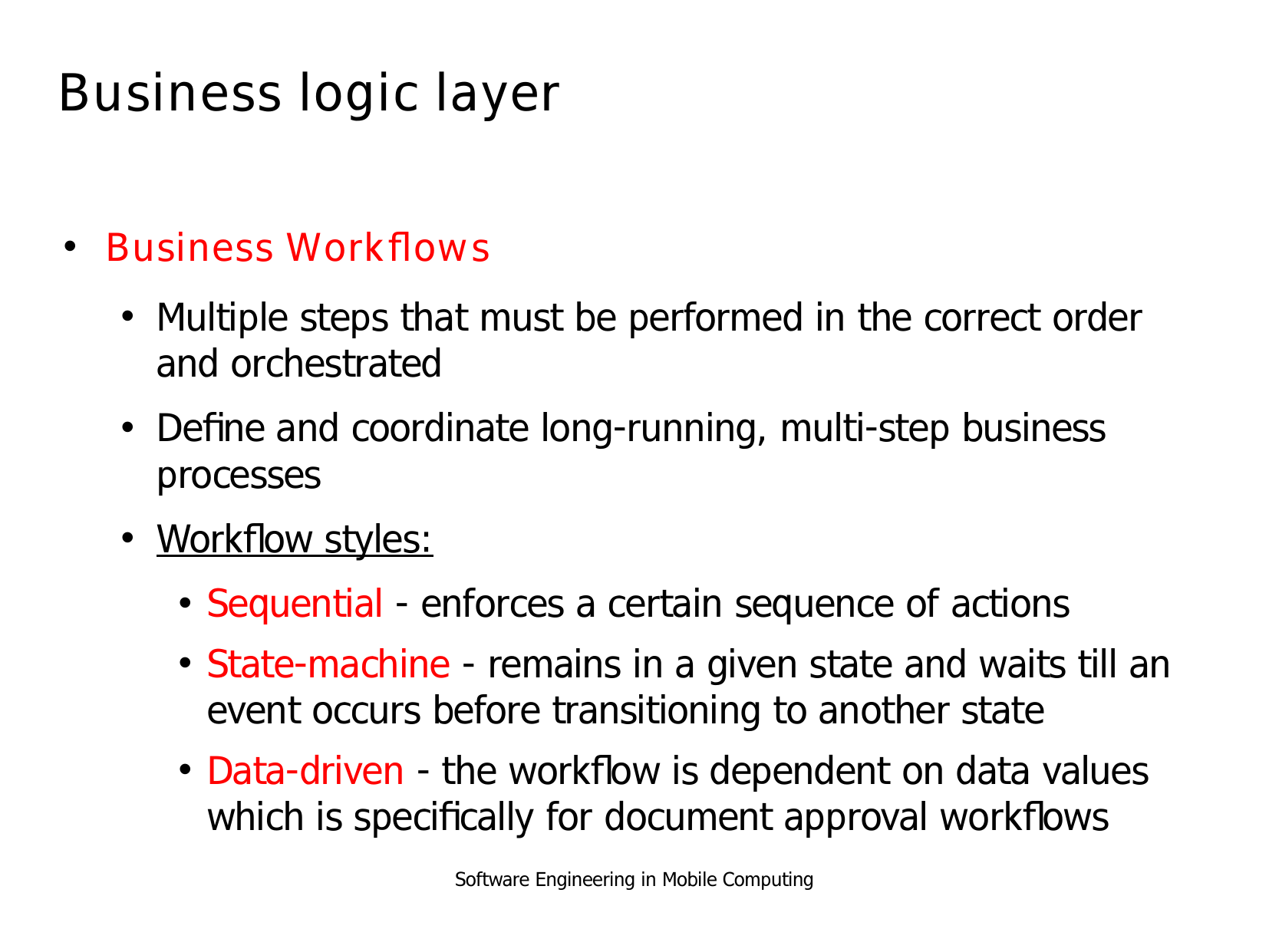

# Business logic layer
Business Workflows
Multiple steps that must be performed in the correct order and orchestrated
Define and coordinate long-running, multi-step business processes
Workflow styles:
Sequential - enforces a certain sequence of actions
State-machine - remains in a given state and waits till an event occurs before transitioning to another state
Data-driven - the workflow is dependent on data values which is specifically for document approval workflows

Software Engineering in Mobile Computing
7